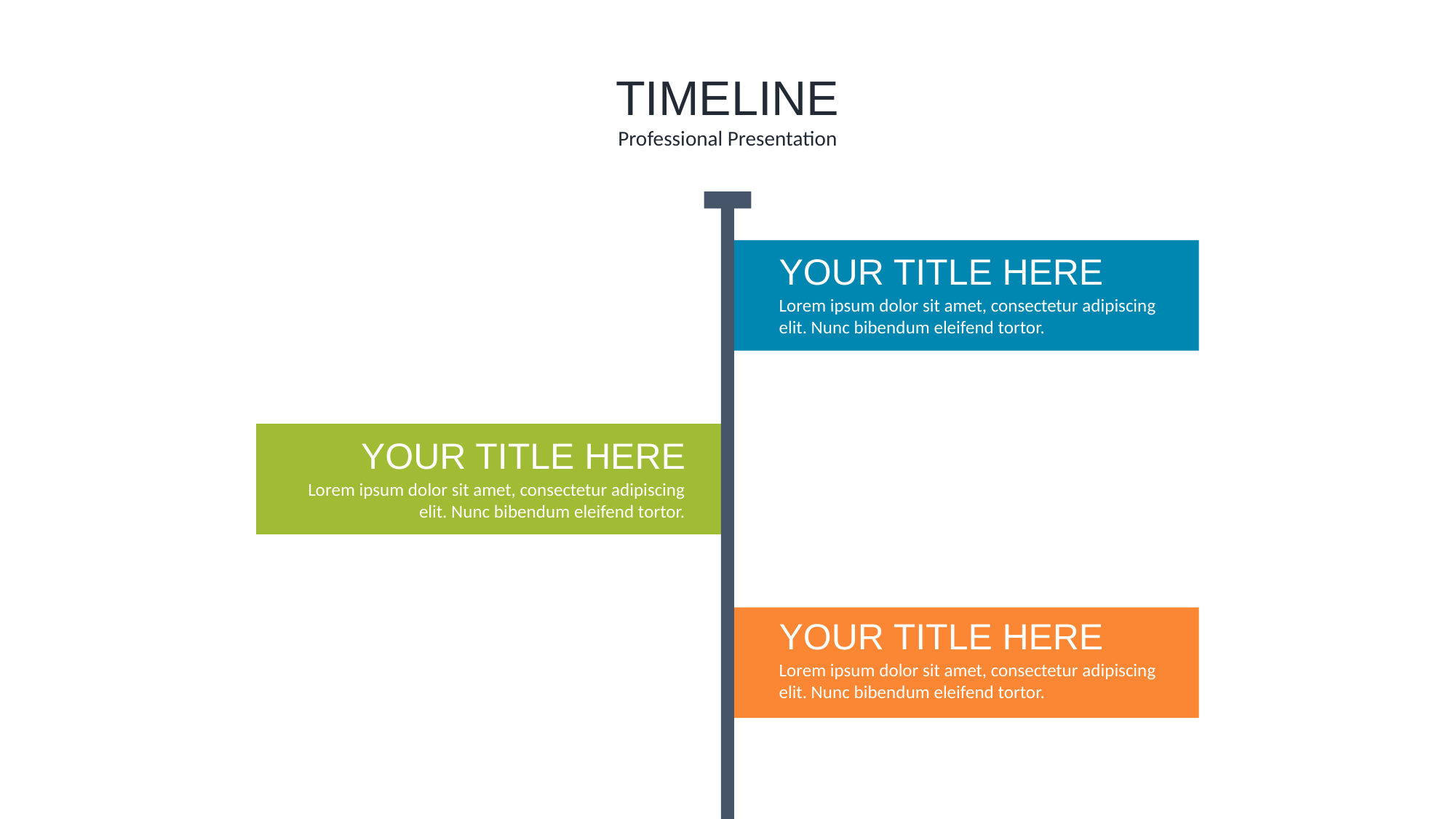

TIMELINE
Professional Presentation

YOUR TITLE HERE
Lorem ipsum dolor sit amet, consectetur adipiscing elit. Nunc bibendum eleifend tortor.

YOUR TITLE HERE
Lorem ipsum dolor sit amet, consectetur adipiscing elit. Nunc bibendum eleifend tortor.

YOUR TITLE HERE
Lorem ipsum dolor sit amet, consectetur adipiscing elit. Nunc bibendum eleifend tortor.